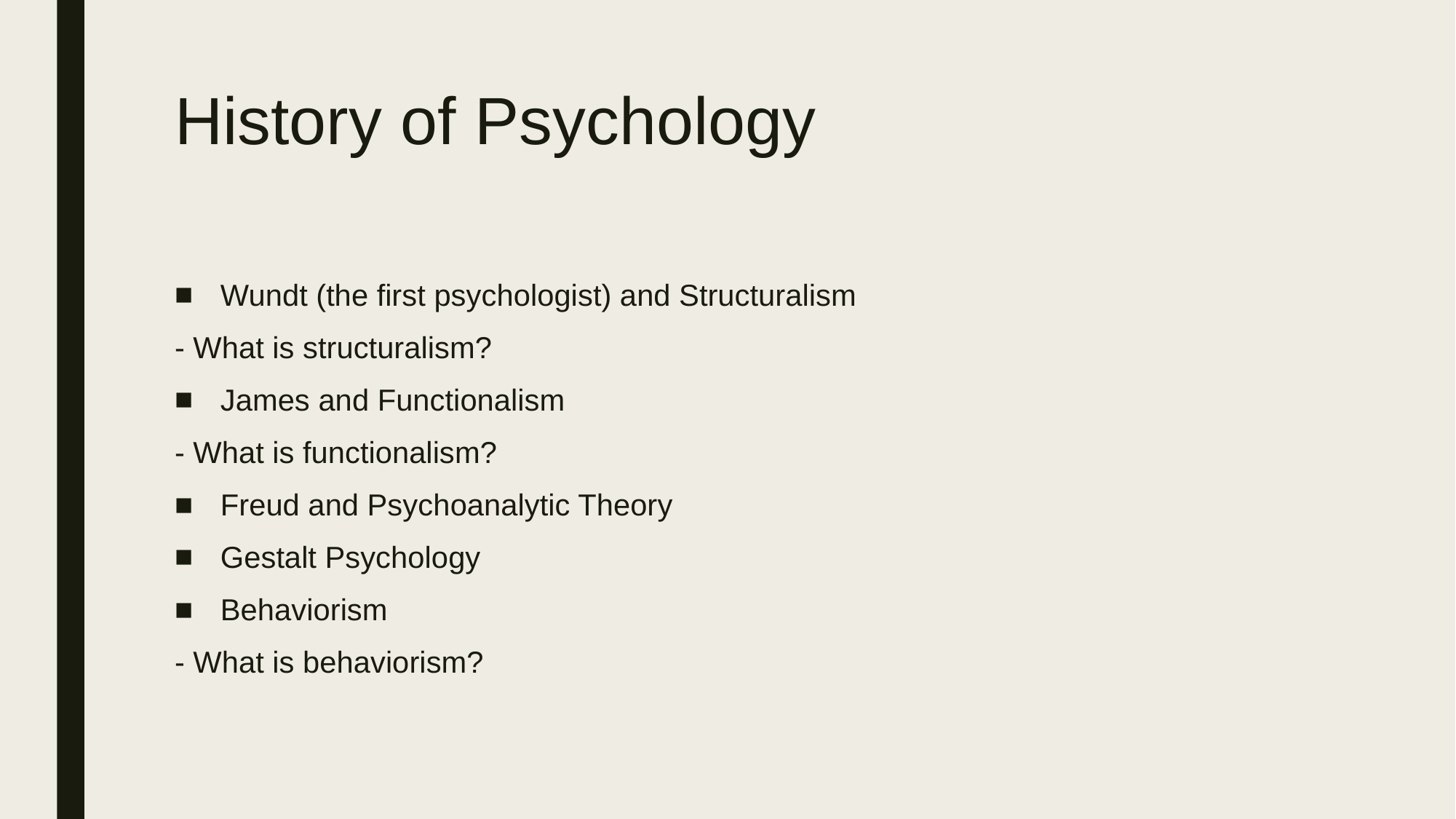

# History of Psychology
Wundt (the first psychologist) and Structuralism
- What is structuralism?
James and Functionalism
- What is functionalism?
Freud and Psychoanalytic Theory
Gestalt Psychology
Behaviorism
- What is behaviorism?